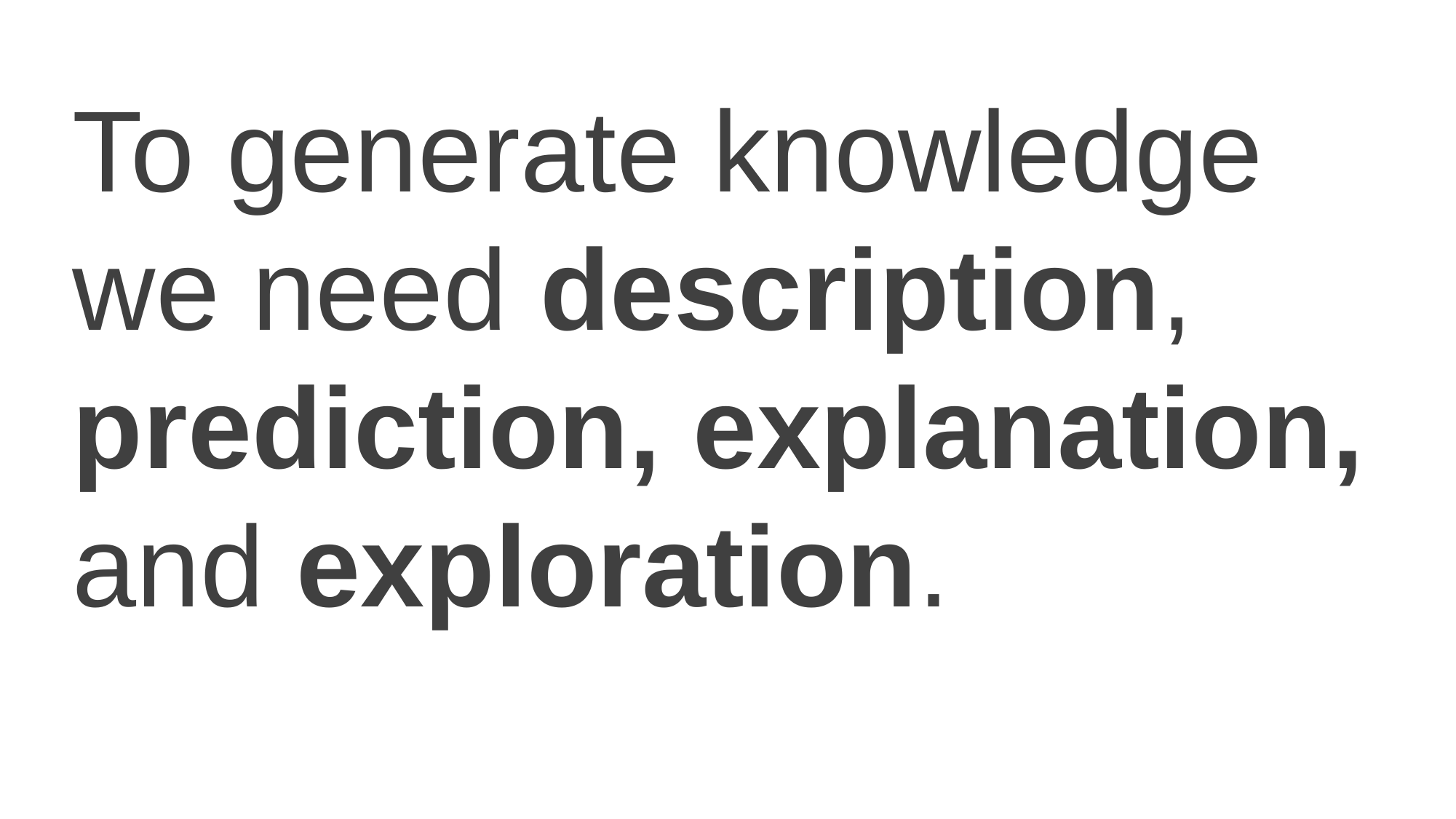

To generate knowledge we need description, prediction, explanation, and exploration.